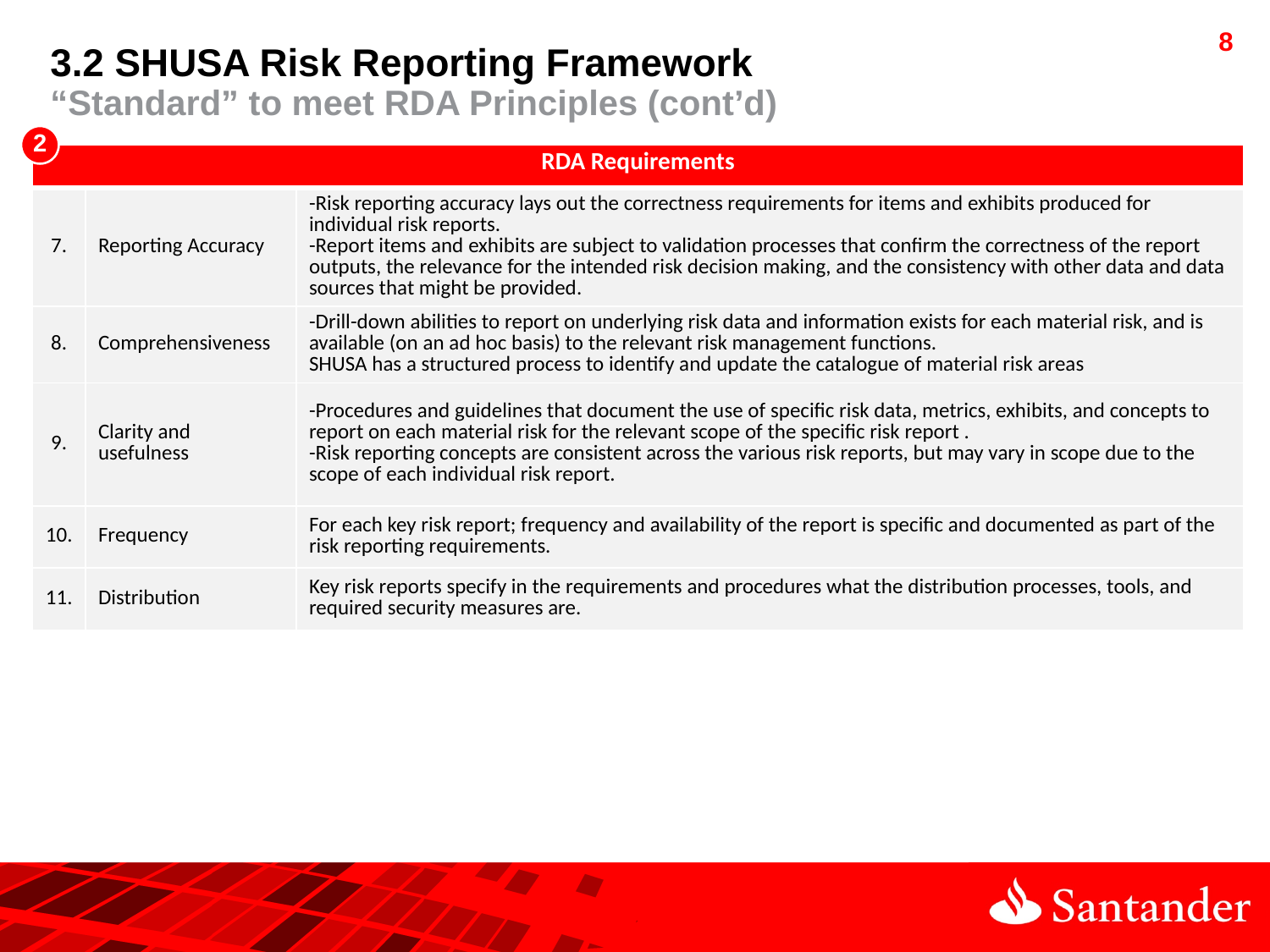

3.2 SHUSA Risk Reporting Framework
“Standard” to meet RDA Principles (cont’d)
2
| RDA Requirements |  |  |
| --- | --- | --- |
| 7. | Reporting Accuracy | -Risk reporting accuracy lays out the correctness requirements for items and exhibits produced for individual risk reports. -Report items and exhibits are subject to validation processes that confirm the correctness of the report outputs, the relevance for the intended risk decision making, and the consistency with other data and data sources that might be provided. |
| 8. | Comprehensiveness | -Drill-down abilities to report on underlying risk data and information exists for each material risk, and is available (on an ad hoc basis) to the relevant risk management functions. SHUSA has a structured process to identify and update the catalogue of material risk areas |
| 9. | Clarity and usefulness | -Procedures and guidelines that document the use of specific risk data, metrics, exhibits, and concepts to report on each material risk for the relevant scope of the specific risk report . -Risk reporting concepts are consistent across the various risk reports, but may vary in scope due to the scope of each individual risk report. |
| 10. | Frequency | For each key risk report; frequency and availability of the report is specific and documented as part of the risk reporting requirements. |
| 11. | Distribution | Key risk reports specify in the requirements and procedures what the distribution processes, tools, and required security measures are. |